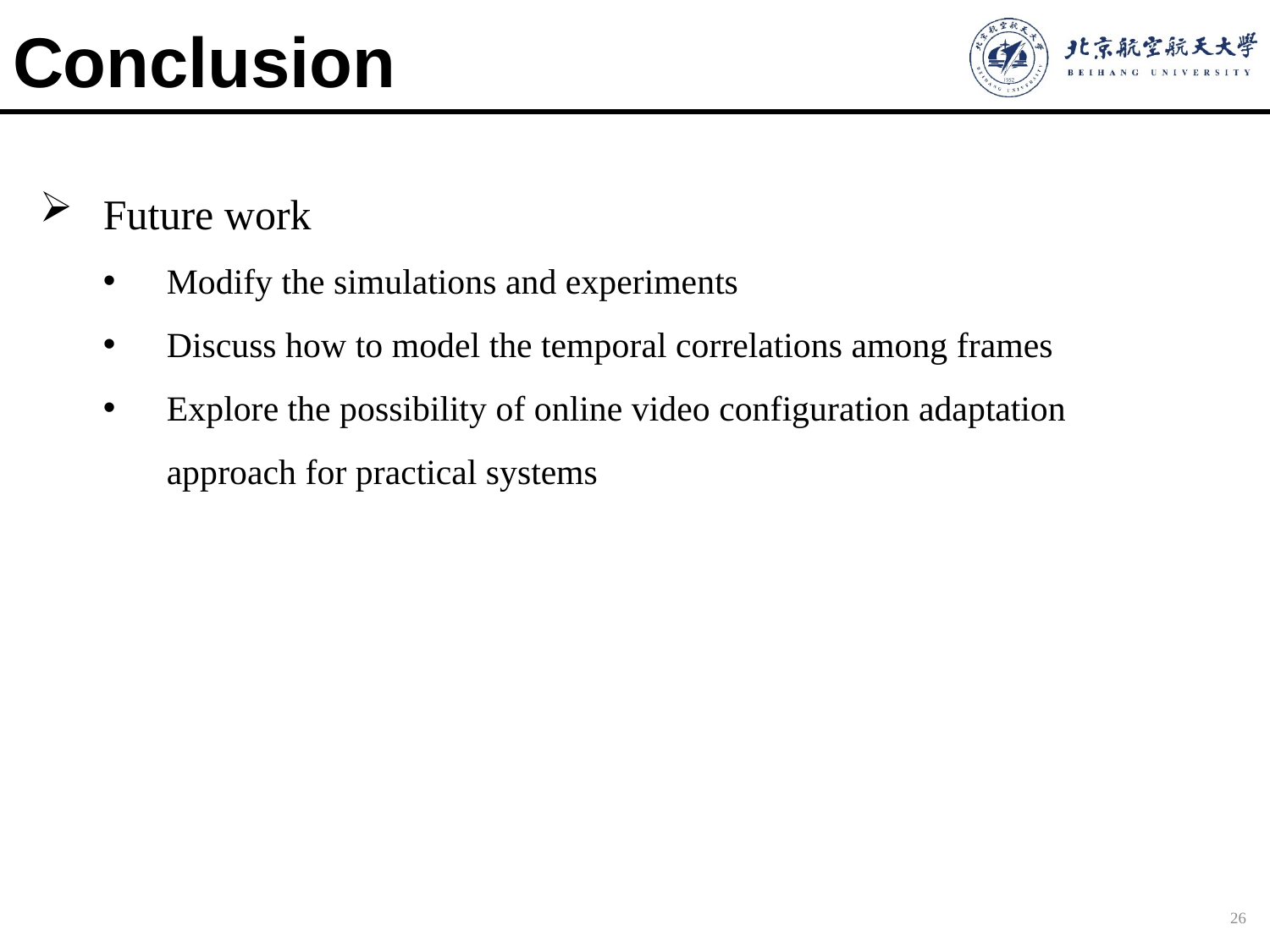

# Conclusion
Future work
Modify the simulations and experiments
Discuss how to model the temporal correlations among frames
Explore the possibility of online video configuration adaptation approach for practical systems
26